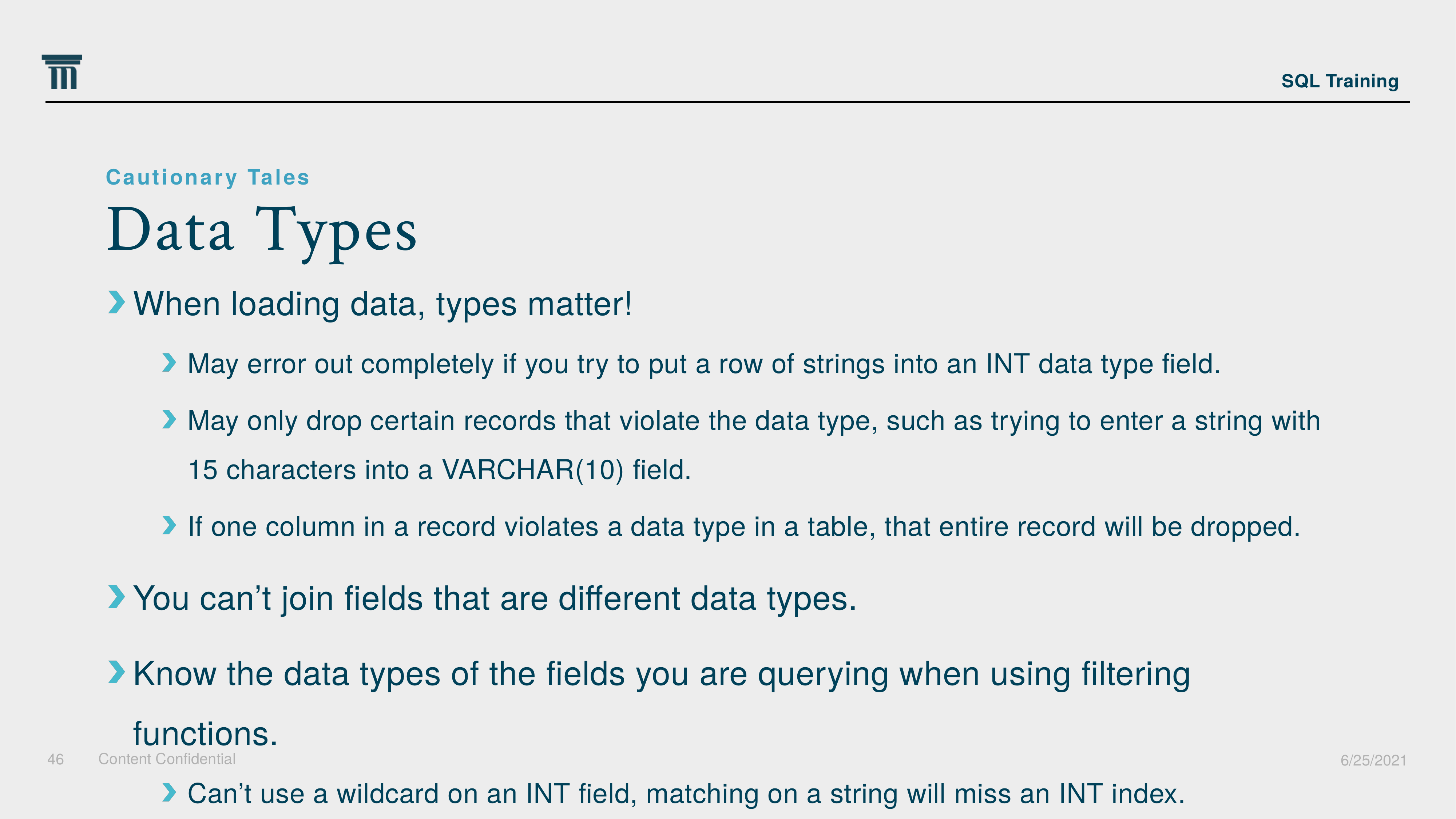

SQL Training
Cautionary Tales
Data Types
When loading data, types matter!
May error out completely if you try to put a row of strings into an INT data type field.
May only drop certain records that violate the data type, such as trying to enter a string with 15 characters into a VARCHAR(10) field.
If one column in a record violates a data type in a table, that entire record will be dropped.
You can’t join fields that are different data types.
Know the data types of the fields you are querying when using filtering functions.
Can’t use a wildcard on an INT field, matching on a string will miss an INT index.

6/25/2021
Content Confidential
46